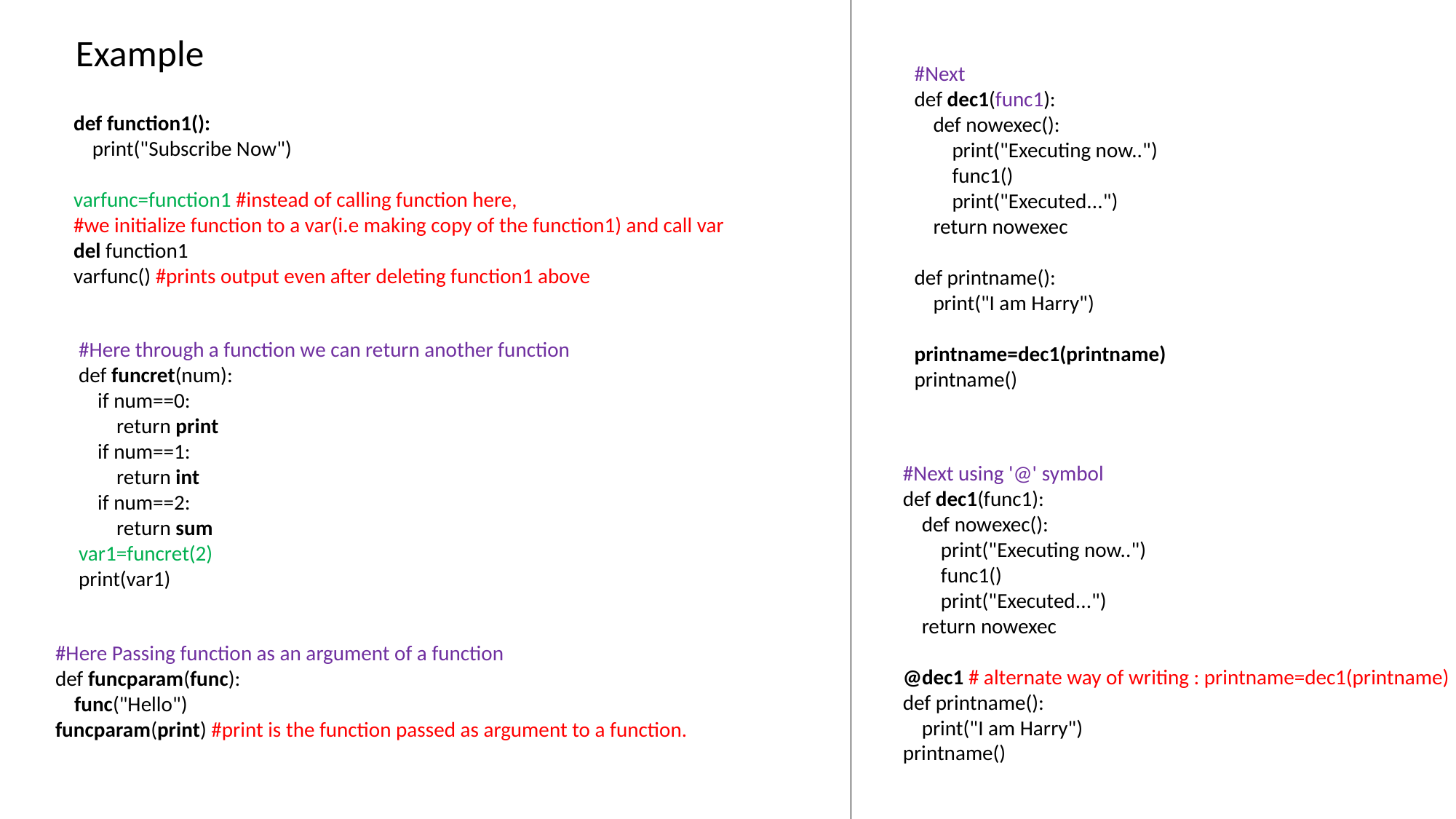

# Example
#Next
def dec1(func1):
    def nowexec():
        print("Executing now..")
        func1()
        print("Executed...")
    return nowexec

def printname():
    print("I am Harry")

printname=dec1(printname)
printname()
def function1():
    print("Subscribe Now")

varfunc=function1 #instead of calling function here,
#we initialize function to a var(i.e making copy of the function1) and call var
del function1
varfunc() #prints output even after deleting function1 above
#Here through a function we can return another function
def funcret(num):
    if num==0:
        return print
    if num==1:
        return int
    if num==2:
        return sum
var1=funcret(2)
print(var1)
#Next using '@' symbol
def dec1(func1):
    def nowexec():
        print("Executing now..")
        func1()
        print("Executed...")
    return nowexec

@dec1 # alternate way of writing : printname=dec1(printname)
def printname():
    print("I am Harry")
printname()
#Here Passing function as an argument of a function
def funcparam(func):
    func("Hello")
funcparam(print) #print is the function passed as argument to a function.